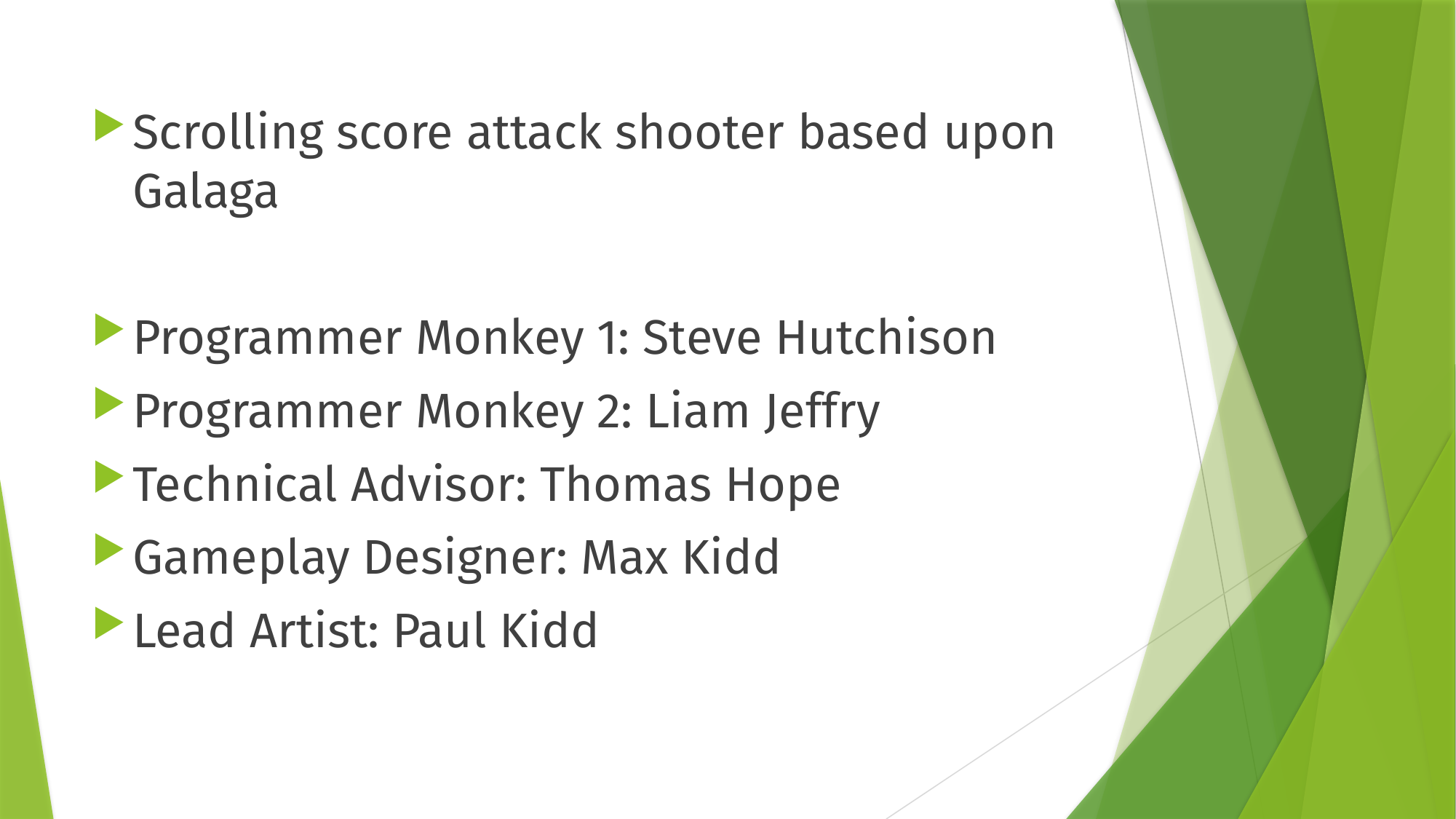

Scrolling score attack shooter based upon Galaga

Programmer Monkey 1: Steve Hutchison
Programmer Monkey 2: Liam Jeffry
Technical Advisor: Thomas Hope
Gameplay Designer: Max Kidd
Lead Artist: Paul Kidd